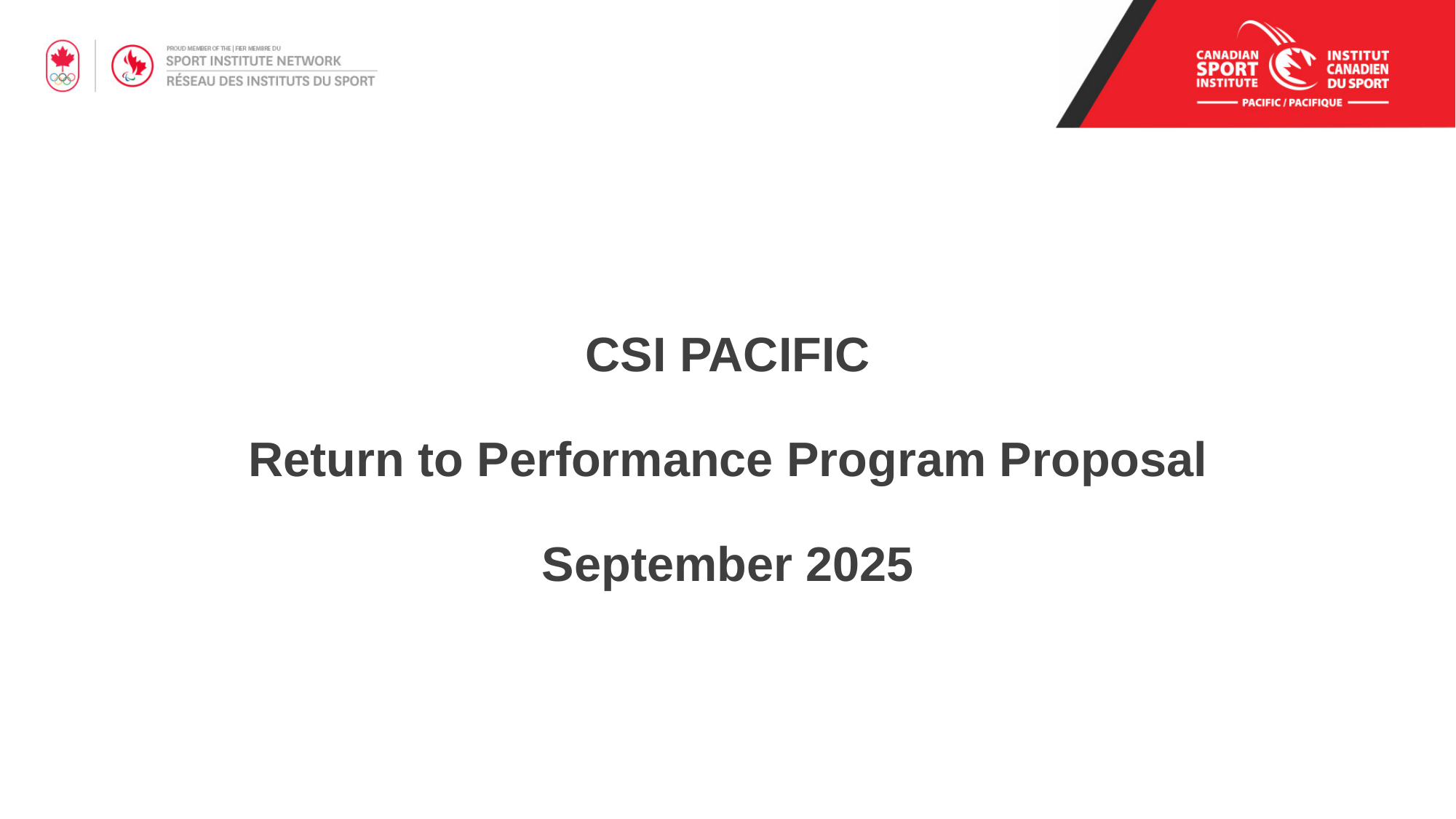

# CSI PACIFIC Return to Performance Program Proposal September 2025